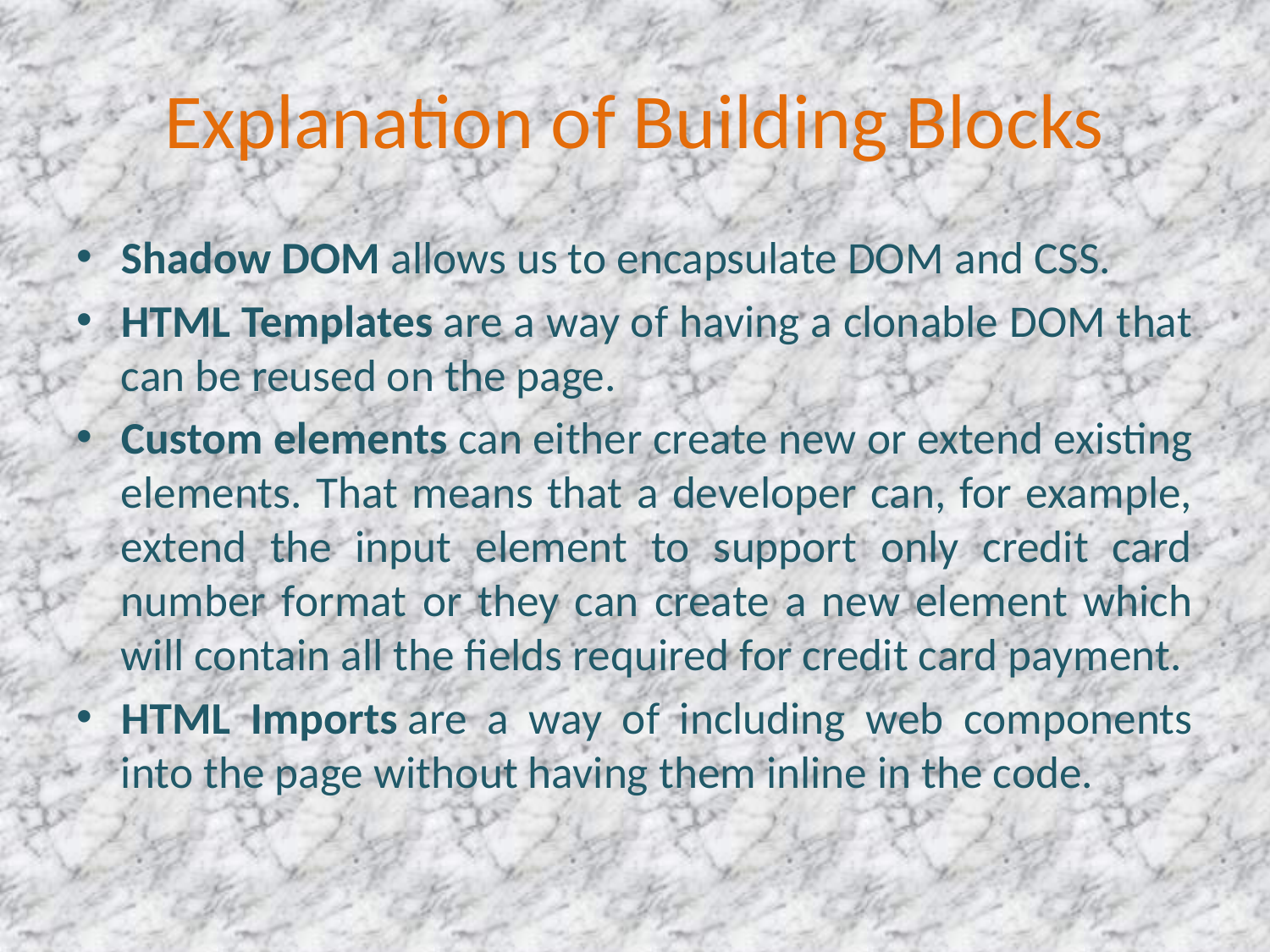

# Explanation of Building Blocks
Shadow DOM allows us to encapsulate DOM and CSS.
HTML Templates are a way of having a clonable DOM that can be reused on the page.
Custom elements can either create new or extend existing elements. That means that a developer can, for example, extend the input element to support only credit card number format or they can create a new element which will contain all the fields required for credit card payment.
HTML Imports are a way of including web components into the page without having them inline in the code.